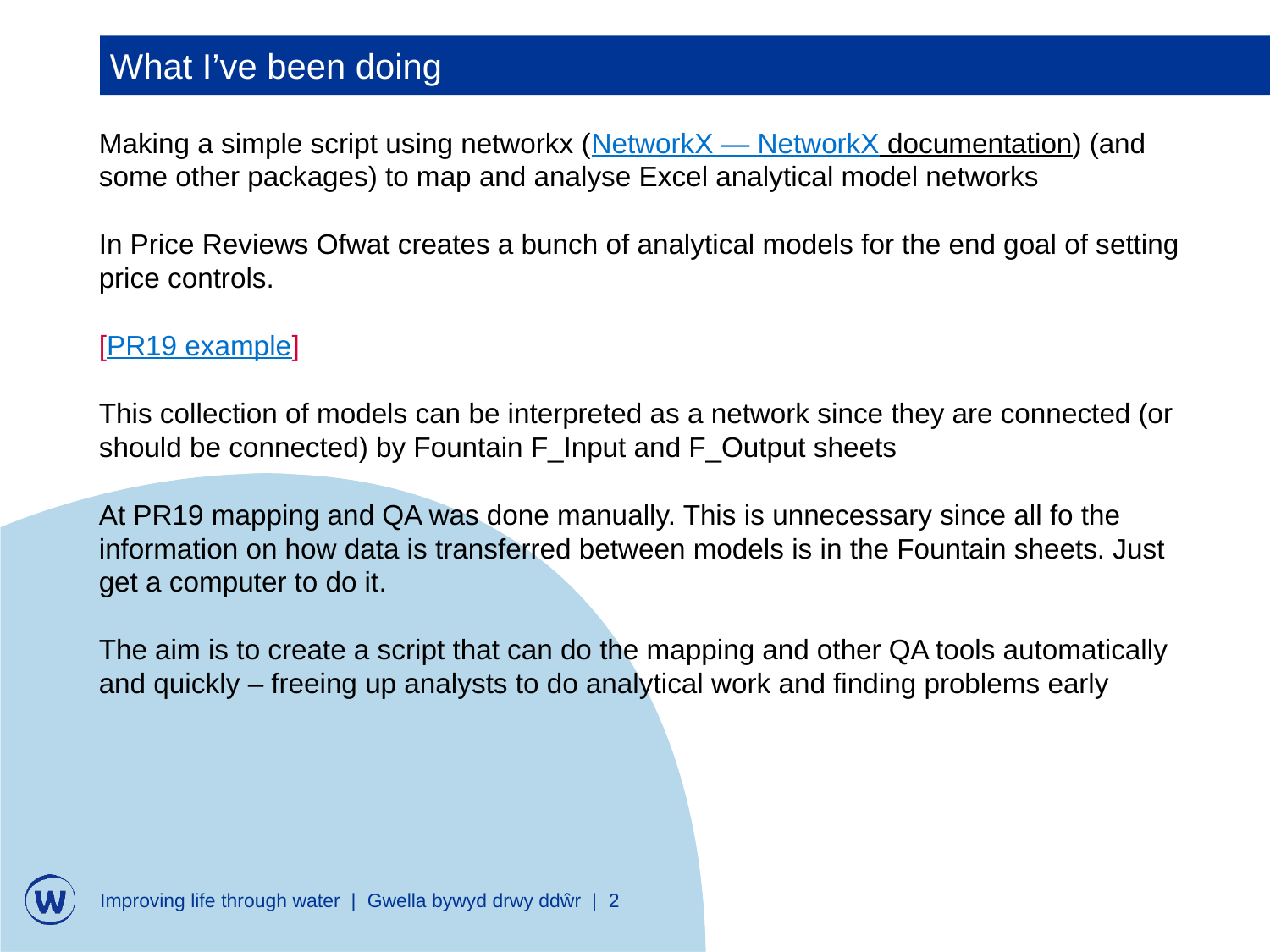

What I’ve been doing
Making a simple script using networkx (NetworkX — NetworkX documentation) (and some other packages) to map and analyse Excel analytical model networks

In Price Reviews Ofwat creates a bunch of analytical models for the end goal of setting price controls.

[PR19 example]

This collection of models can be interpreted as a network since they are connected (or should be connected) by Fountain F_Input and F_Output sheets

At PR19 mapping and QA was done manually. This is unnecessary since all fo the information on how data is transferred between models is in the Fountain sheets. Just get a computer to do it.

The aim is to create a script that can do the mapping and other QA tools automatically and quickly – freeing up analysts to do analytical work and finding problems early